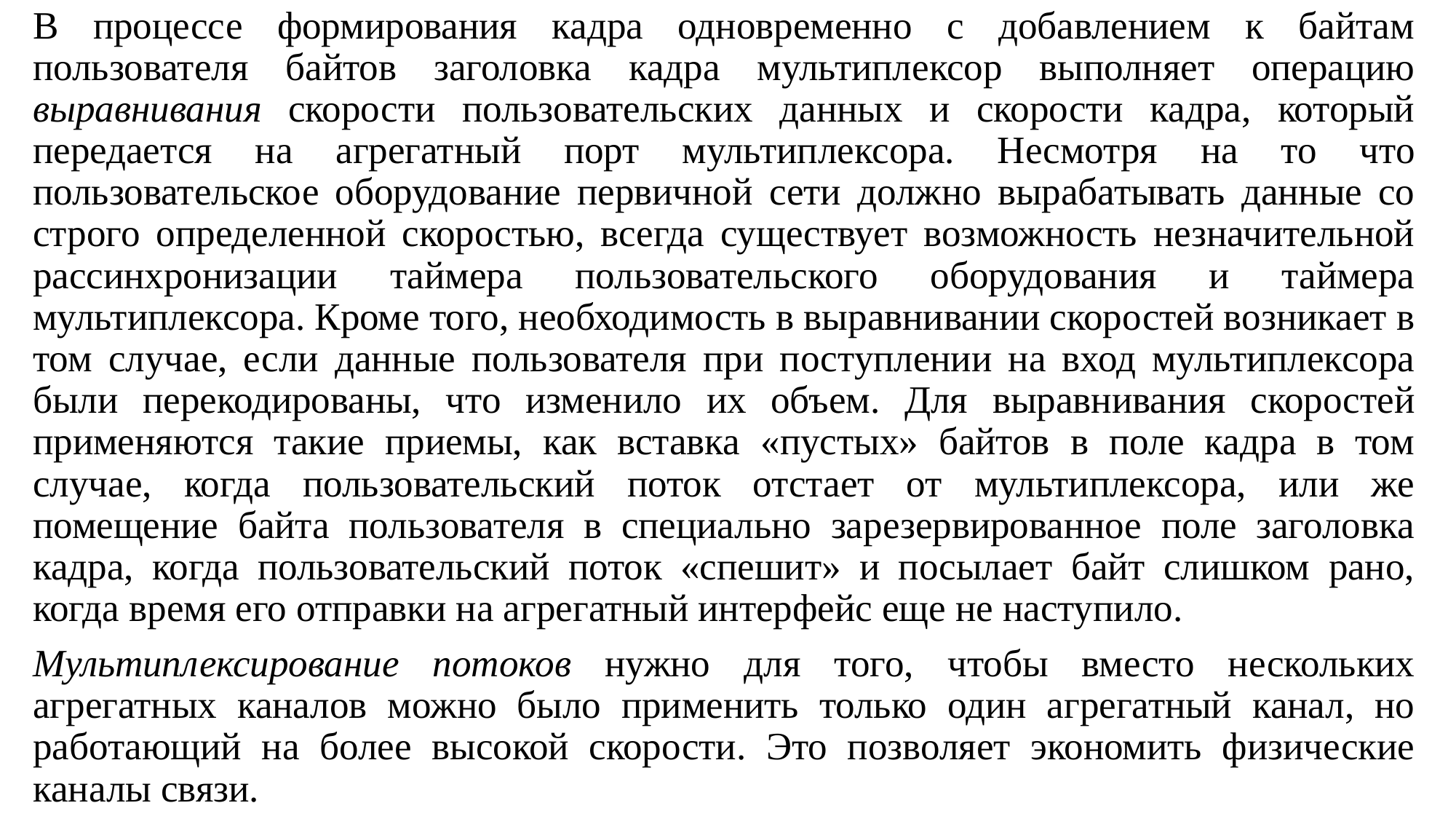

В процессе формирования кадра одновременно с добавлением к байтам пользователя байтов заголовка кадра мультиплексор выполняет операцию выравнивания скорости пользовательских данных и скорости кадра, который передается на агрегатный порт мультиплексора. Несмотря на то что пользовательское оборудование первичной сети должно вырабатывать данные со строго определенной скоростью, всегда существует возможность незначительной рассинхронизации таймера пользовательского оборудования и таймера мультиплексора. Кроме того, необходимость в выравнивании скоростей возникает в том случае, если данные пользователя при поступлении на вход мультиплексора были перекодированы, что изменило их объем. Для выравнивания скоростей применяются такие приемы, как вставка «пустых» байтов в поле кадра в том случае, когда пользовательский поток отстает от мультиплексора, или же помещение байта пользователя в специально зарезервированное поле заголовка кадра, когда пользовательский поток «спешит» и посылает байт слишком рано, когда время его отправки на агрегатный интерфейс еще не наступило.
Мультиплексирование потоков нужно для того, чтобы вместо нескольких агрегатных каналов можно было применить только один агрегатный канал, но работающий на более высокой скорости. Это позволяет экономить физические каналы связи.